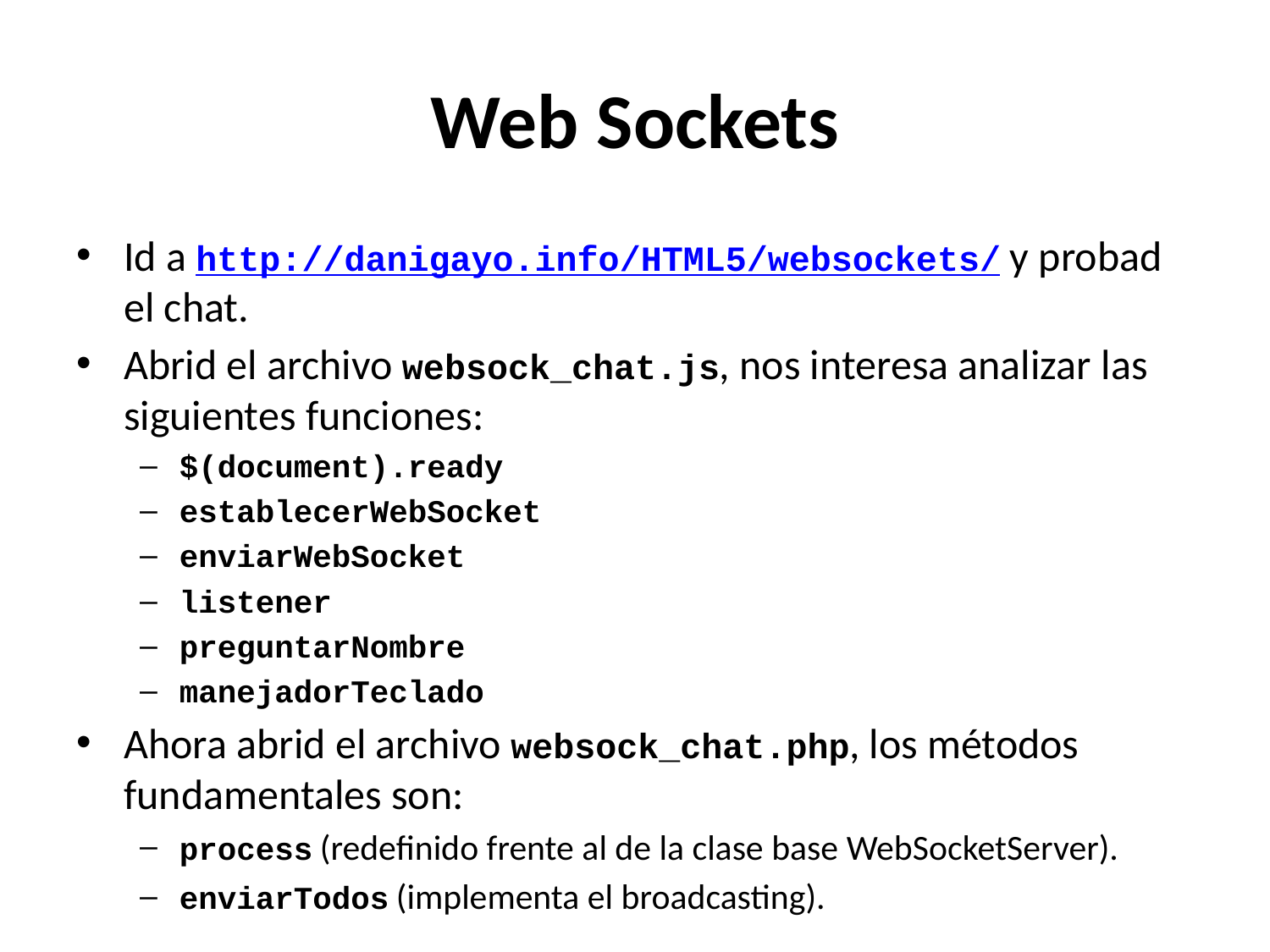

# Web Sockets
Id a http://danigayo.info/HTML5/websockets/ y probad el chat.
Abrid el archivo websock_chat.js, nos interesa analizar las siguientes funciones:
$(document).ready
establecerWebSocket
enviarWebSocket
listener
preguntarNombre
manejadorTeclado
Ahora abrid el archivo websock_chat.php, los métodos fundamentales son:
process (redefinido frente al de la clase base WebSocketServer).
enviarTodos (implementa el broadcasting).